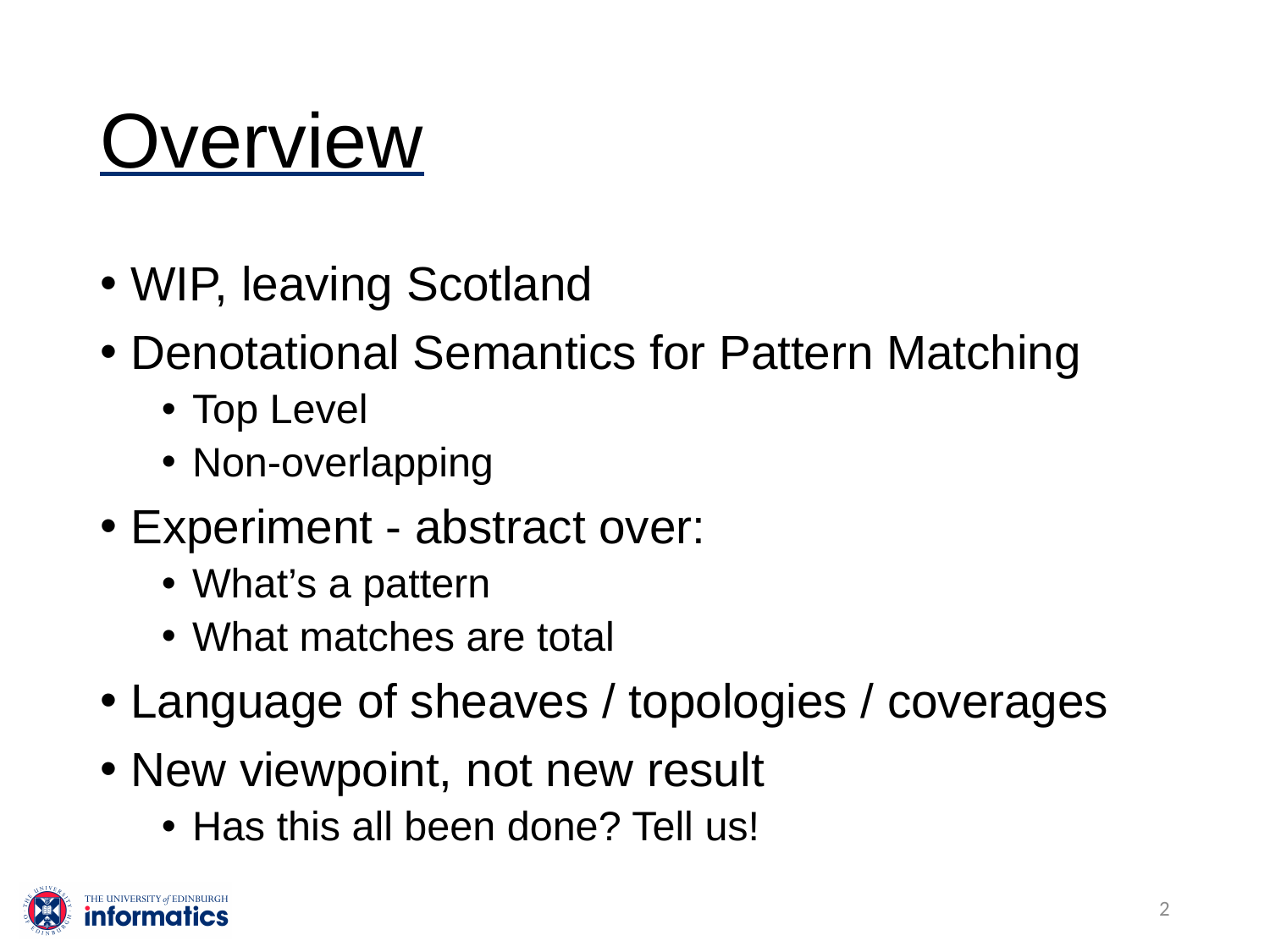

# Overview
WIP, leaving Scotland
Denotational Semantics for Pattern Matching
Top Level
Non-overlapping
Experiment - abstract over:
What’s a pattern
What matches are total
Language of sheaves / topologies / coverages
New viewpoint, not new result
Has this all been done? Tell us!
2